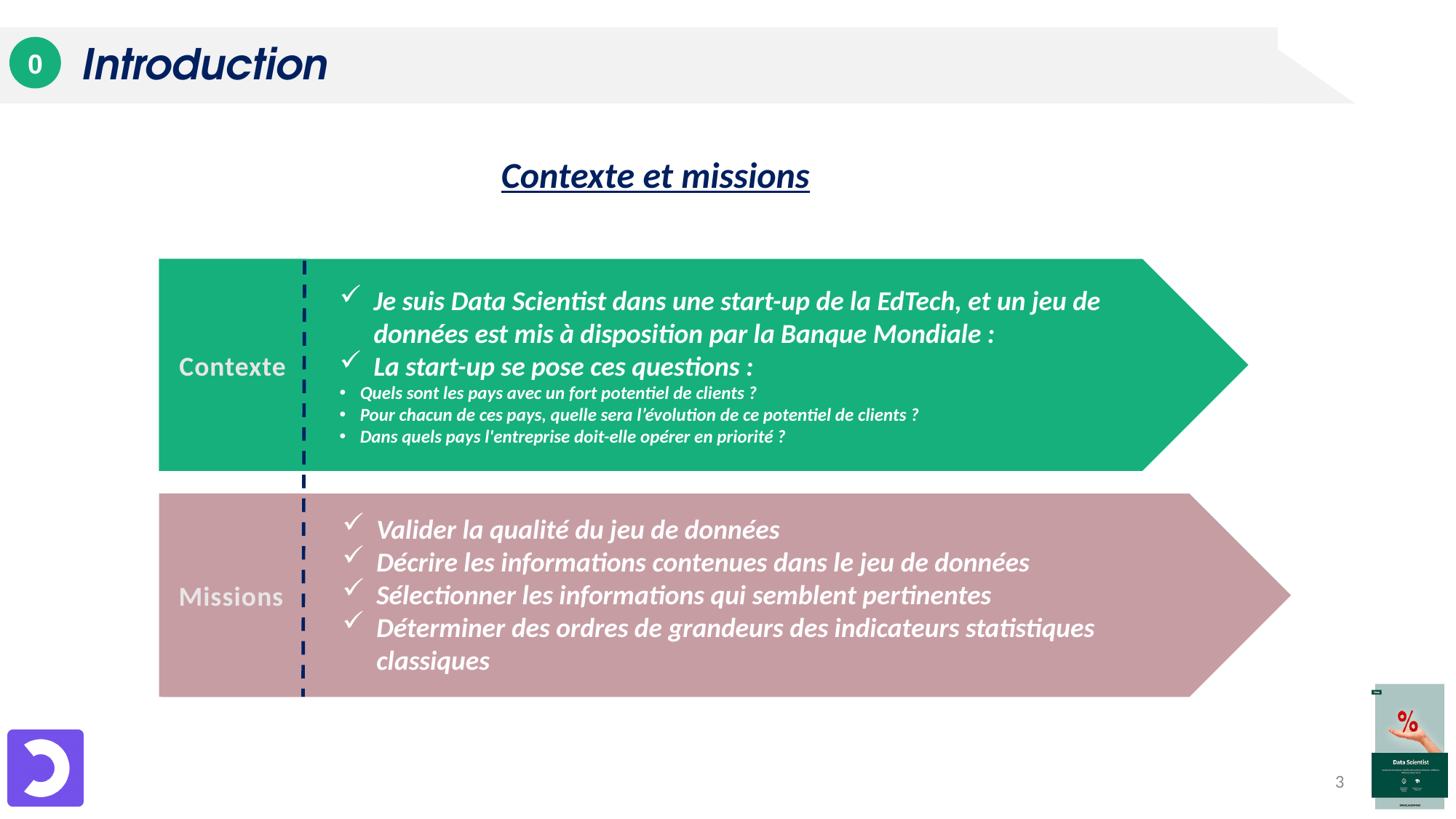

Introduction
0
Contexte et missions
Contexte

Je suis Data Scientist dans une start-up de la EdTech, et un jeu de données est mis à disposition par la Banque Mondiale :
La start-up se pose ces questions :
Quels sont les pays avec un fort potentiel de clients ?
Pour chacun de ces pays, quelle sera l’évolution de ce potentiel de clients ?
Dans quels pays l'entreprise doit-elle opérer en priorité ?

Valider la qualité du jeu de données
Décrire les informations contenues dans le jeu de données
Sélectionner les informations qui semblent pertinentes
Déterminer des ordres de grandeurs des indicateurs statistiques classiques

Missions
3